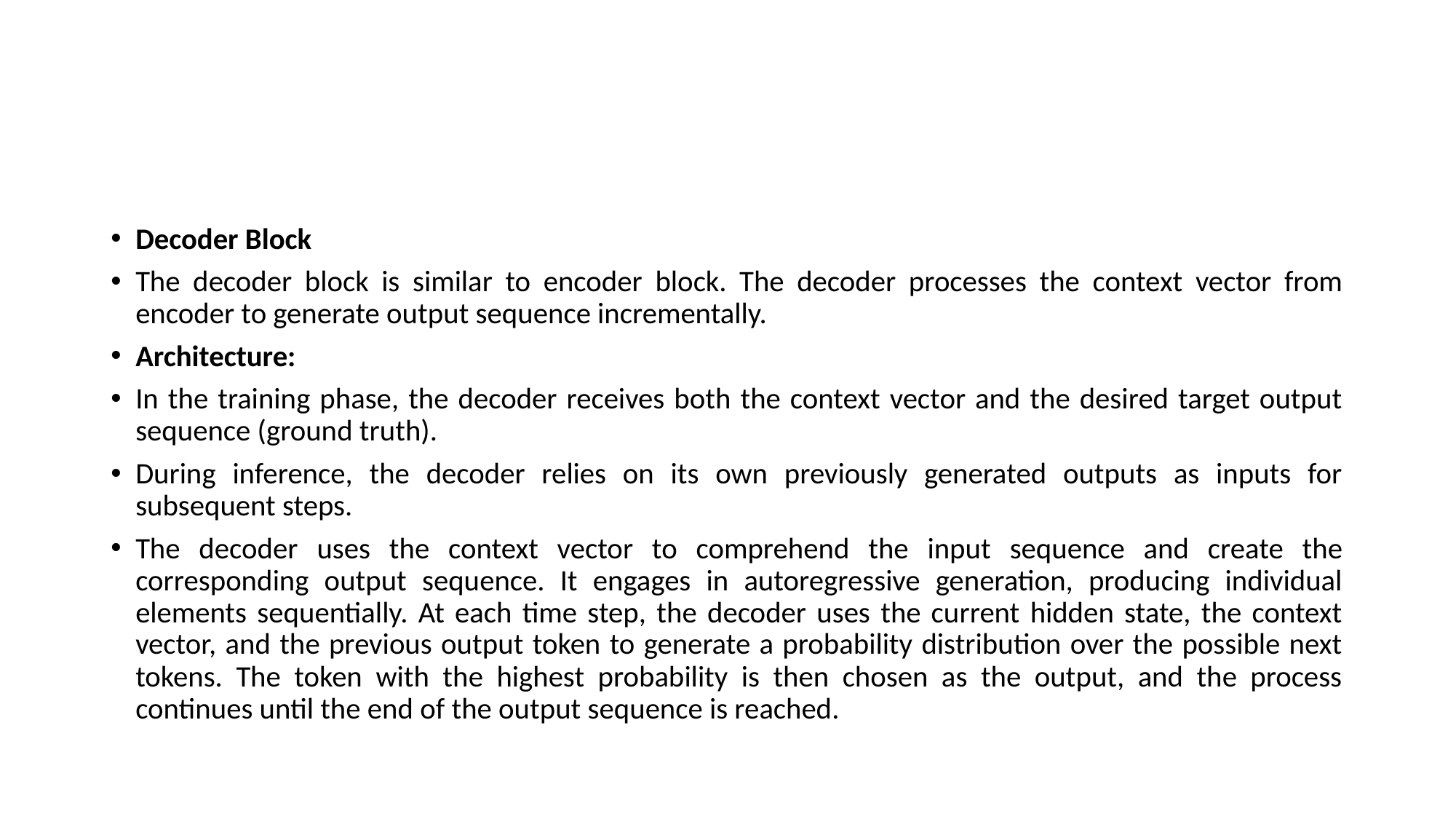

#
Decoder Block
The decoder block is similar to encoder block. The decoder processes the context vector from encoder to generate output sequence incrementally.
Architecture:
In the training phase, the decoder receives both the context vector and the desired target output sequence (ground truth).
During inference, the decoder relies on its own previously generated outputs as inputs for subsequent steps.
The decoder uses the context vector to comprehend the input sequence and create the corresponding output sequence. It engages in autoregressive generation, producing individual elements sequentially. At each time step, the decoder uses the current hidden state, the context vector, and the previous output token to generate a probability distribution over the possible next tokens. The token with the highest probability is then chosen as the output, and the process continues until the end of the output sequence is reached.